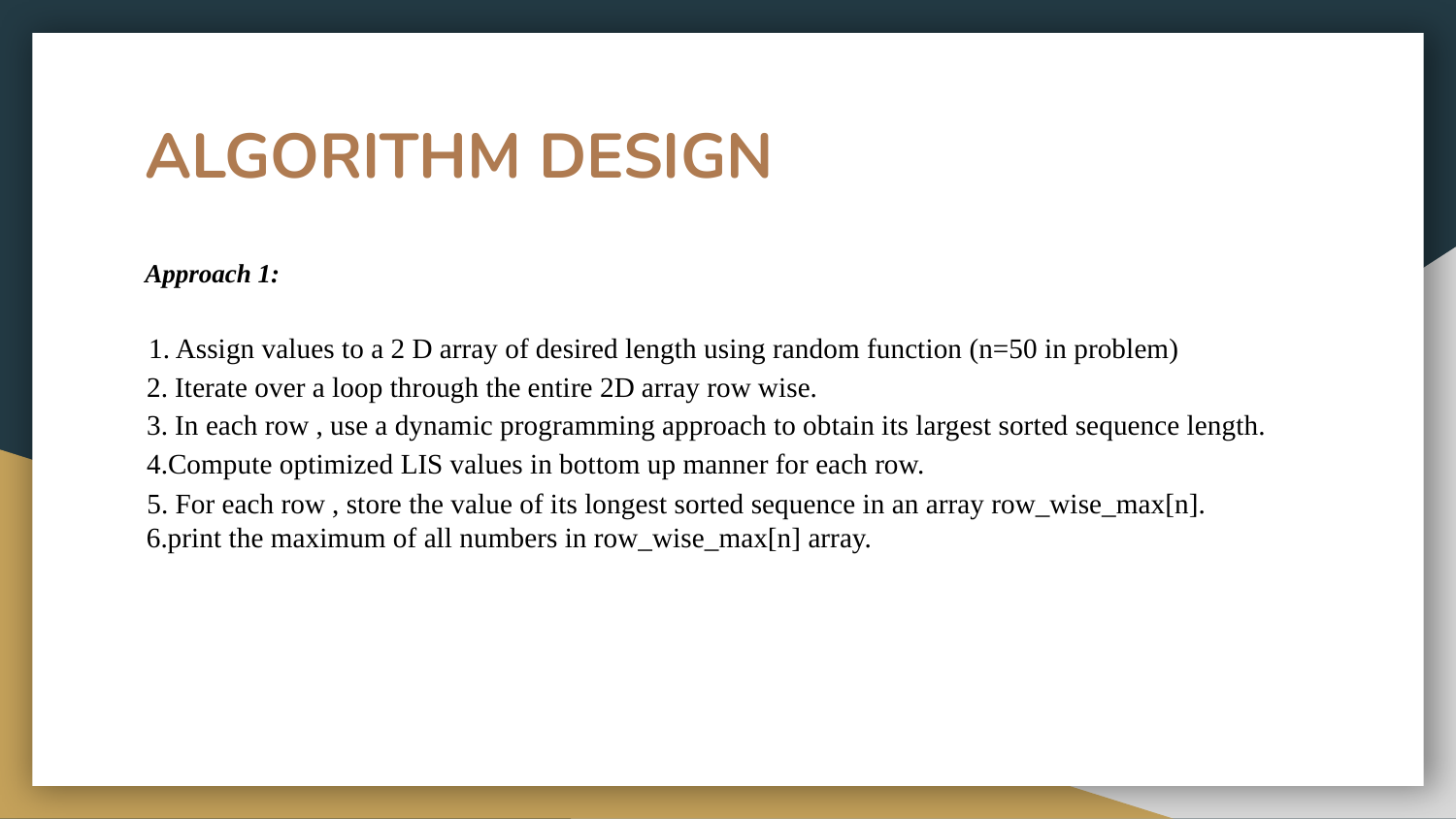

# ALGORITHM DESIGN
Approach 1:

1. Assign values to a 2 D array of desired length using random function (n=50 in problem)
2. Iterate over a loop through the entire 2D array row wise.
3. In each row , use a dynamic programming approach to obtain its largest sorted sequence length.
4.Compute optimized LIS values in bottom up manner for each row.
5. For each row , store the value of its longest sorted sequence in an array row_wise_max[n].
6.print the maximum of all numbers in row_wise_max[n] array.